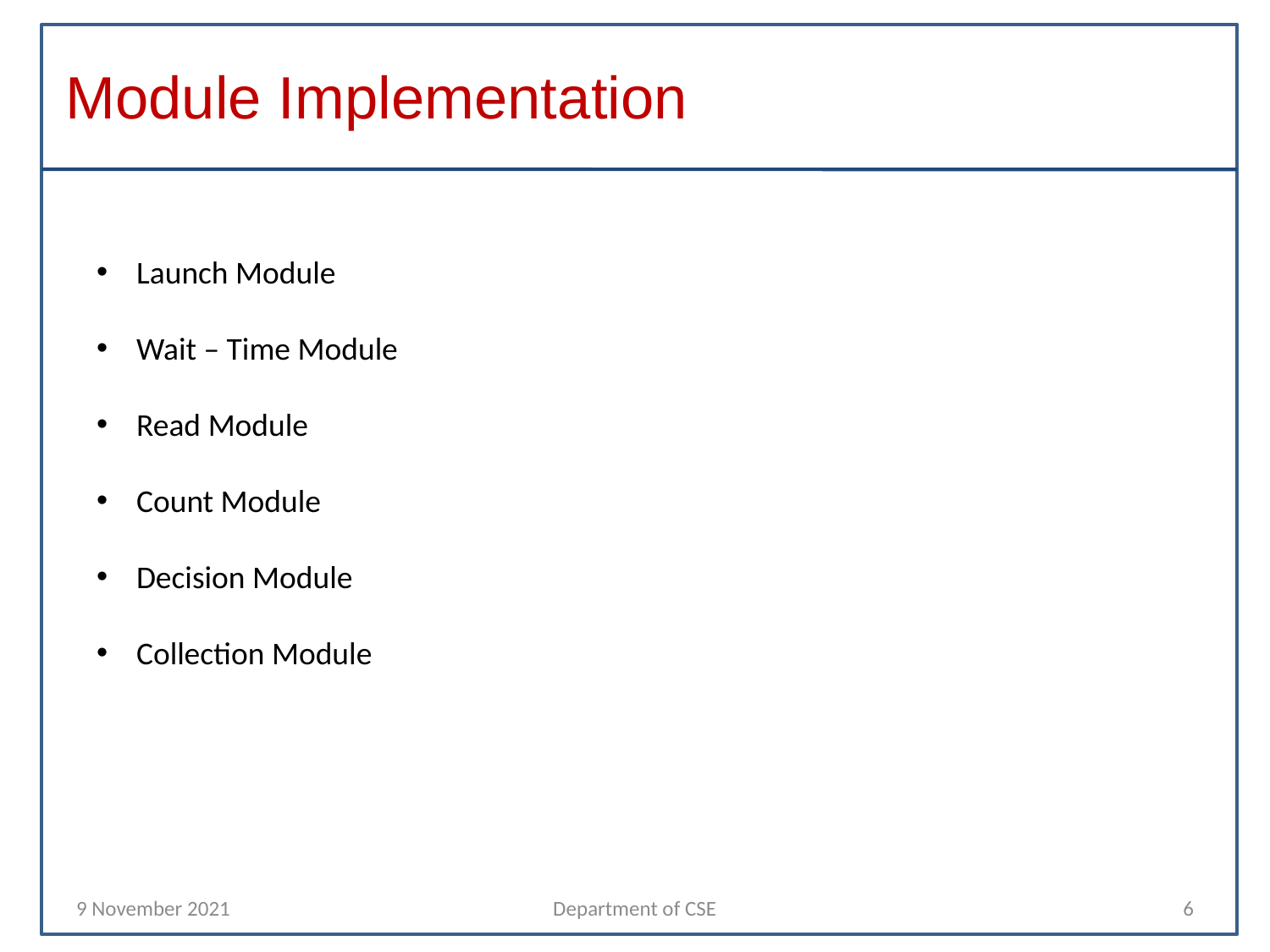

# Module Implementation
Launch Module

Wait – Time Module

Read Module

Count Module

Decision Module

Collection Module

9 November 2021
Department of CSE
6